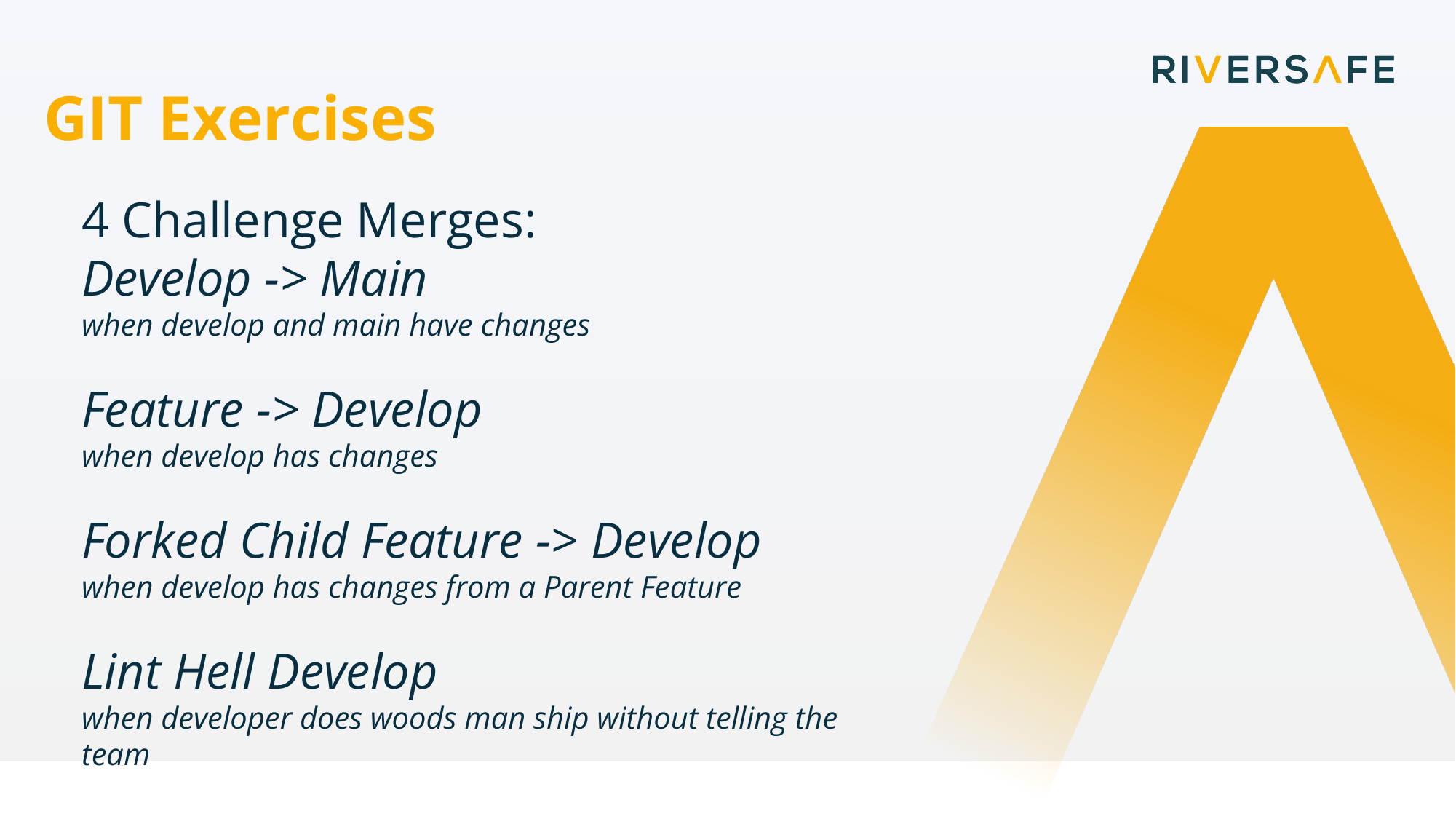

GIT Exercises
4 Challenge Merges:
Develop -> Main
when develop and main have changes
Feature -> Develop
when develop has changes
Forked Child Feature -> Develop
when develop has changes from a Parent Feature
Lint Hell Develop
when developer does woods man ship without telling the team